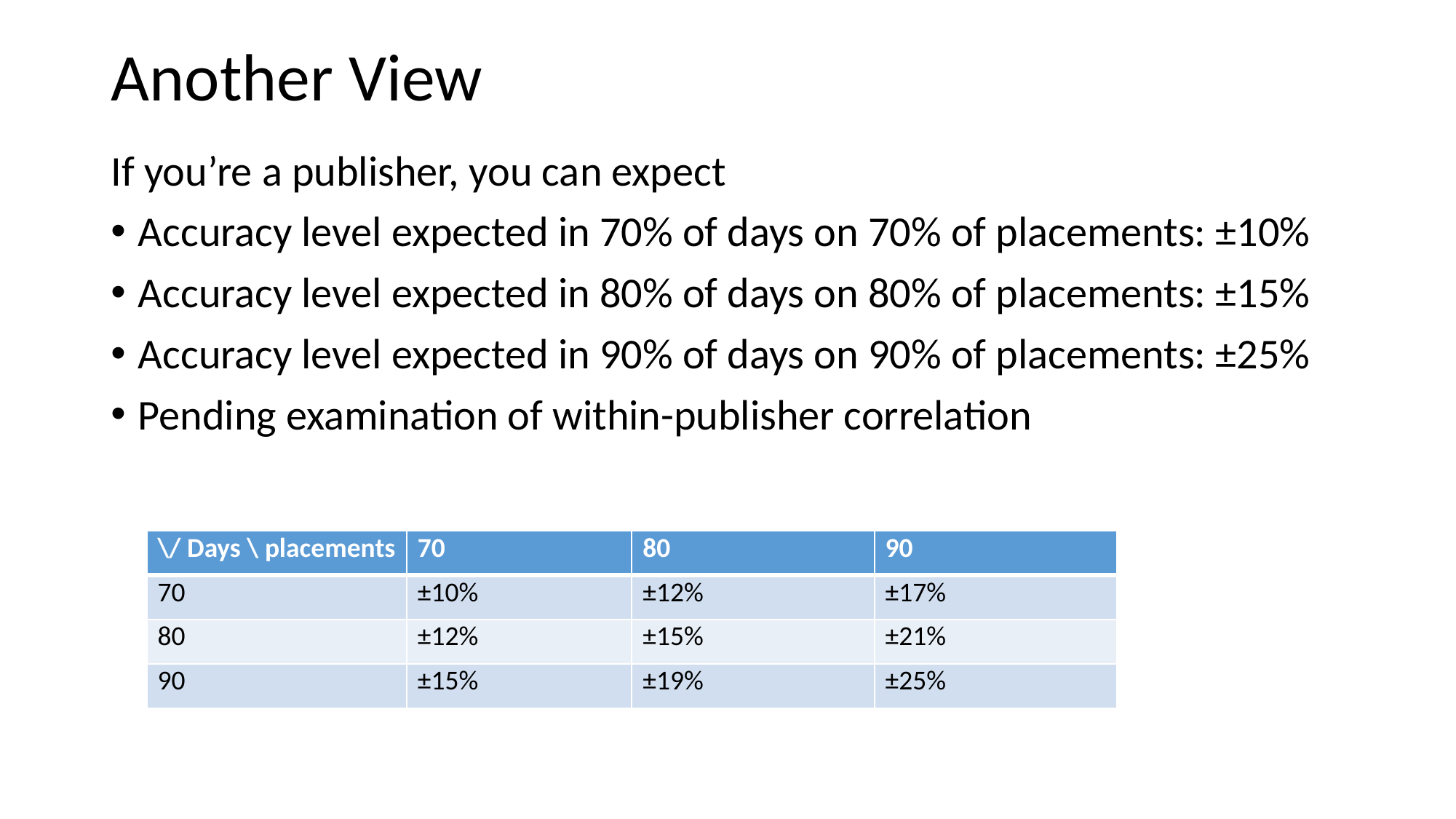

# Another View
If you’re a publisher, you can expect
Accuracy level expected in 70% of days on 70% of placements: ±10%
Accuracy level expected in 80% of days on 80% of placements: ±15%
Accuracy level expected in 90% of days on 90% of placements: ±25%
Pending examination of within-publisher correlation

| \/ Days \ placements | 70 | 80 | 90 |
| --- | --- | --- | --- |
| 70 | ±10% | ±12% | ±17% |
| 80 | ±12% | ±15% | ±21% |
| 90 | ±15% | ±19% | ±25% |